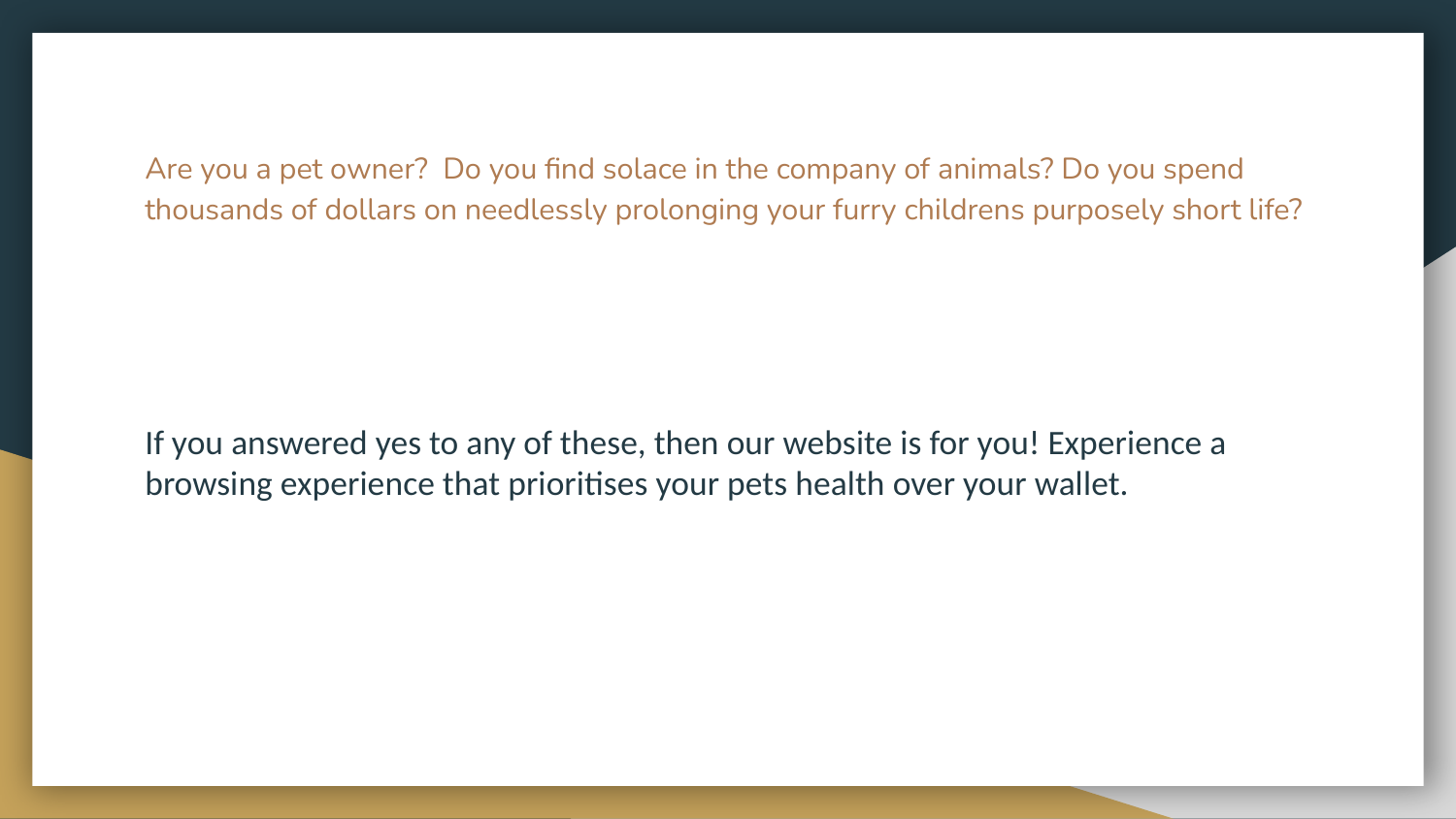

# Are you a pet owner?  Do you find solace in the company of animals? Do you spend thousands of dollars on needlessly prolonging your furry childrens purposely short life?
If you answered yes to any of these, then our website is for you! Experience a browsing experience that prioritises your pets health over your wallet.